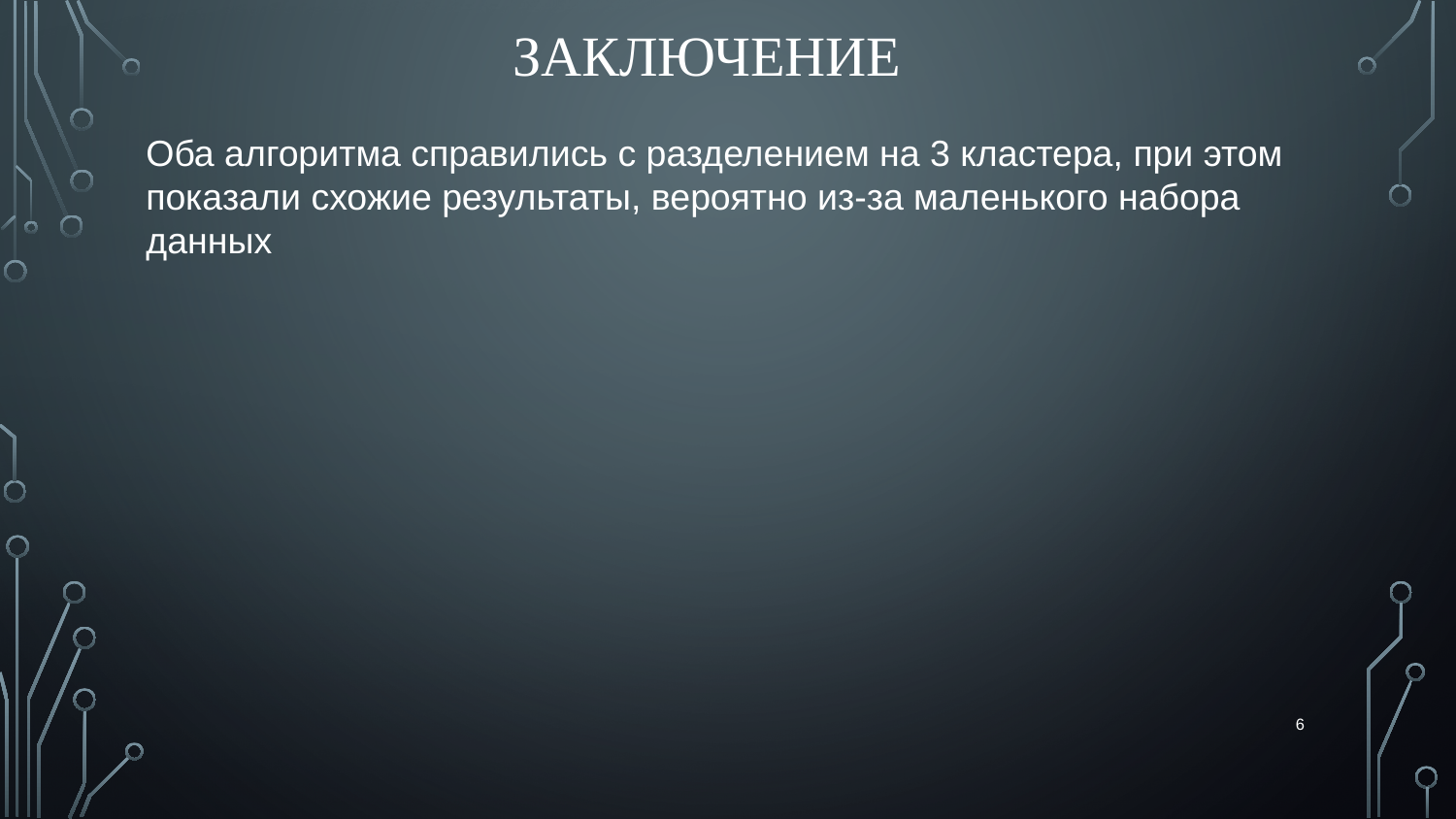

# заключение
Оба алгоритма справились с разделением на 3 кластера, при этом показали схожие результаты, вероятно из-за маленького набора данных
6